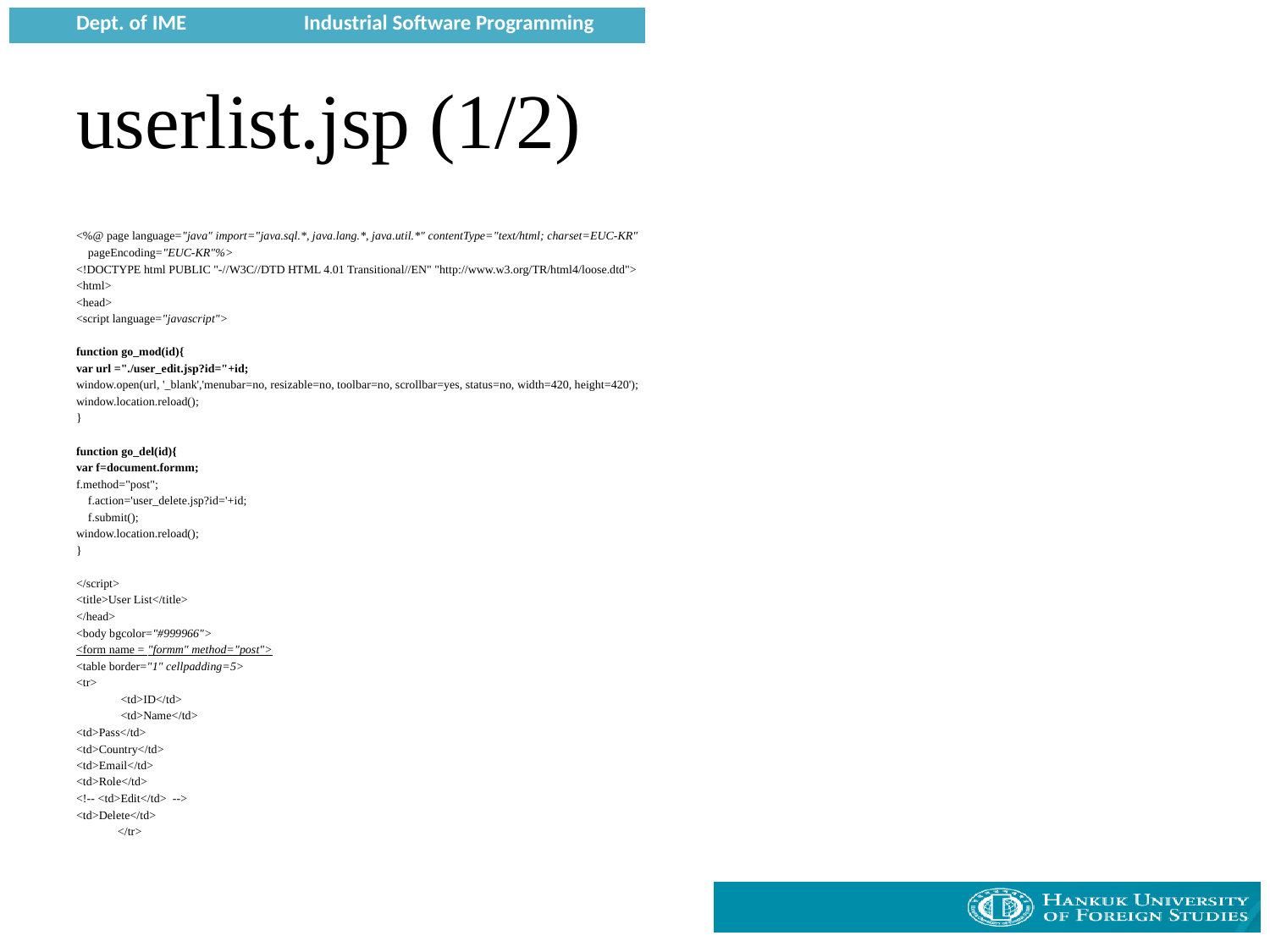

# userlist.jsp (1/2)
<%@ page language="java" import="java.sql.*, java.lang.*, java.util.*" contentType="text/html; charset=EUC-KR"
    pageEncoding="EUC-KR"%>
<!DOCTYPE html PUBLIC "-//W3C//DTD HTML 4.01 Transitional//EN" "http://www.w3.org/TR/html4/loose.dtd">
<html>
<head>
<script language="javascript">

function go_mod(id){
var url ="./user_edit.jsp?id="+id;
window.open(url, '_blank','menubar=no, resizable=no, toolbar=no, scrollbar=yes, status=no, width=420, height=420');
window.location.reload();
}

function go_del(id){
var f=document.formm;
f.method="post";
    f.action='user_delete.jsp?id='+id;
    f.submit();
window.location.reload();
}

</script>
<title>User List</title>
</head>
<body bgcolor="#999966">
<form name = "formm" method="post">
<table border="1" cellpadding=5>
<tr>
               <td>ID</td>
               <td>Name</td>
<td>Pass</td>
<td>Country</td>
<td>Email</td>
<td>Role</td>
<!-- <td>Edit</td>  -->
<td>Delete</td>
              </tr>